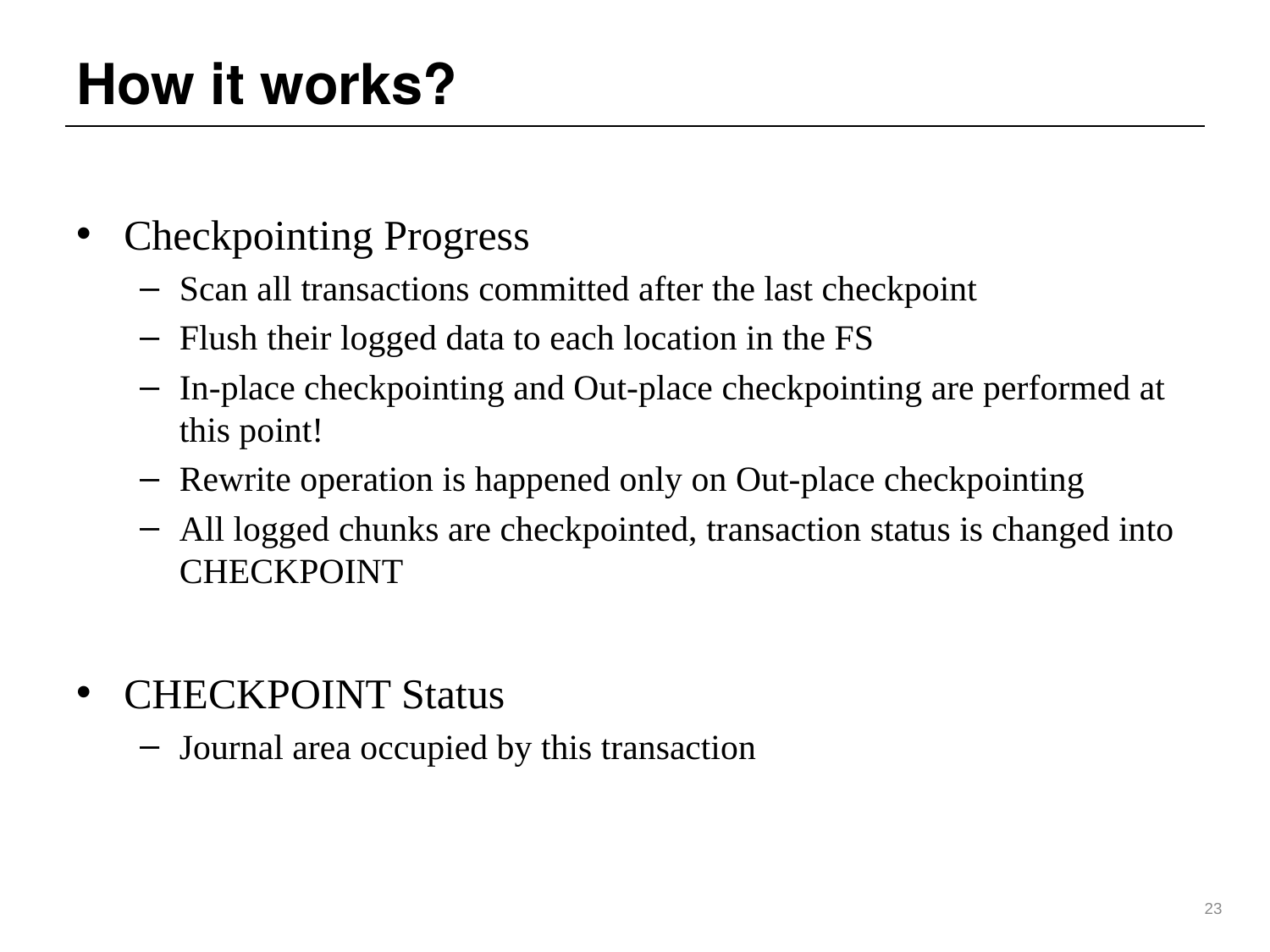

# How it works?

Checkpointing Progress
Scan all transactions committed after the last checkpoint
Flush their logged data to each location in the FS
In-place checkpointing and Out-place checkpointing are performed at this point!
Rewrite operation is happened only on Out-place checkpointing
All logged chunks are checkpointed, transaction status is changed into CHECKPOINT

CHECKPOINT Status
Journal area occupied by this transaction
23